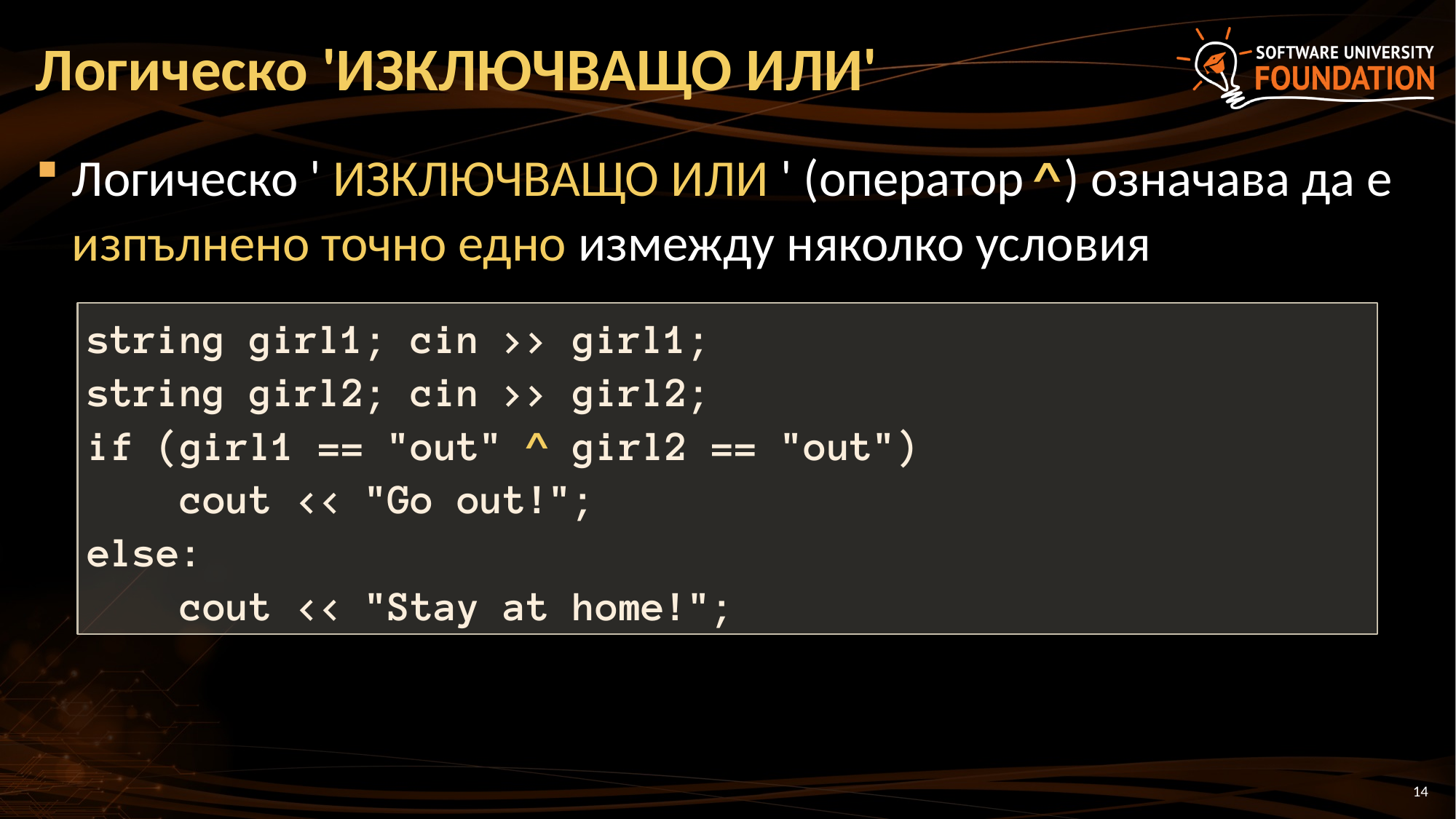

# Логическо 'ИЗКЛЮЧВАЩО ИЛИ'
Логическо ' ИЗКЛЮЧВАЩО ИЛИ ' (оператор ^) означава да е изпълнено точно едно измежду няколко условия

string girl1; cin >> girl1;
string girl2; cin >> girl2;
if (girl1 == "out" ^ girl2 == "out")
    cout << "Go out!";
else:
    cout << "Stay at home!";
14